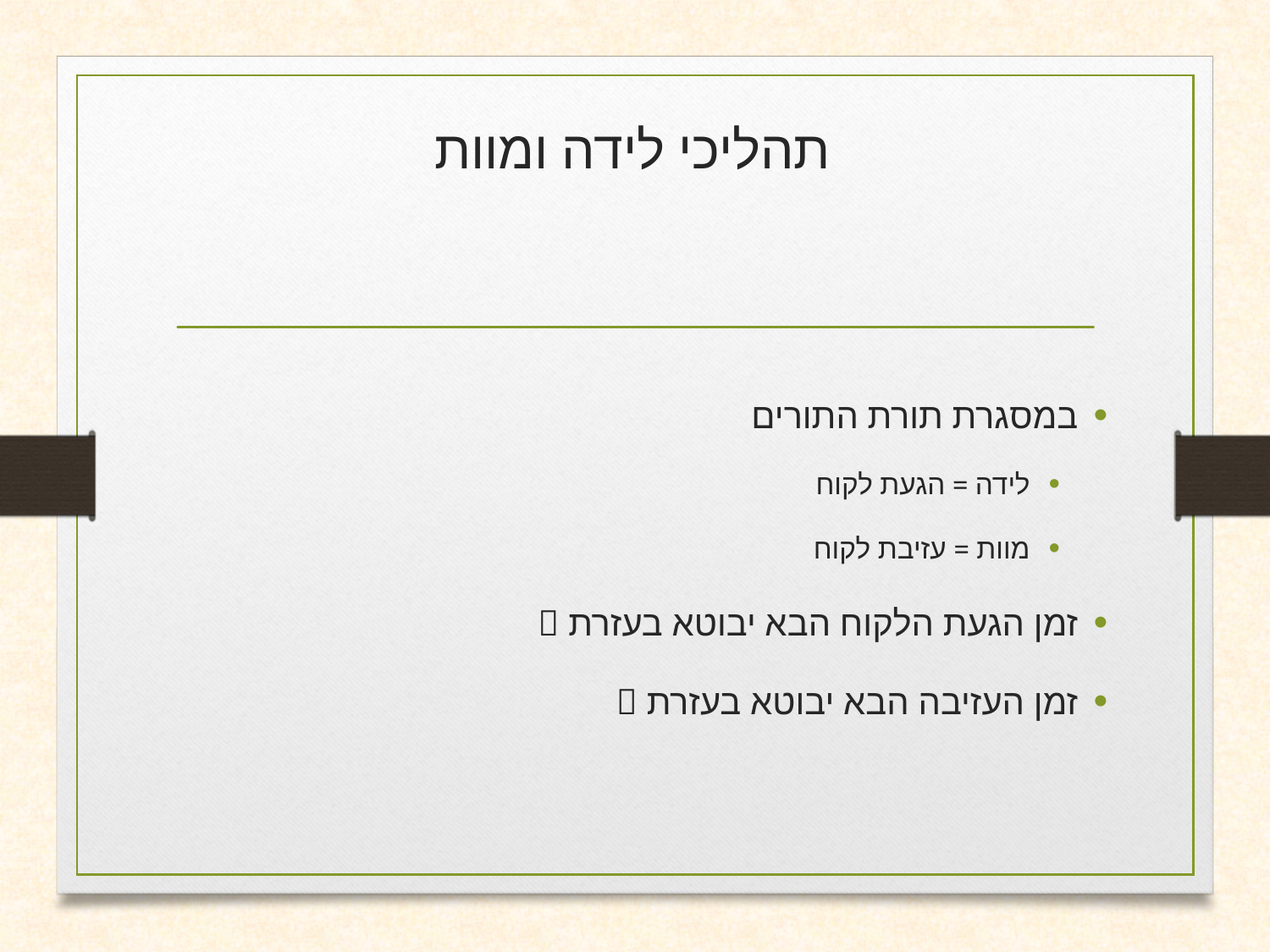

# תהליכי לידה ומוות
במסגרת תורת התורים
לידה = הגעת לקוח
מוות = עזיבת לקוח
זמן הגעת הלקוח הבא יבוטא בעזרת λ
זמן העזיבה הבא יבוטא בעזרת μ